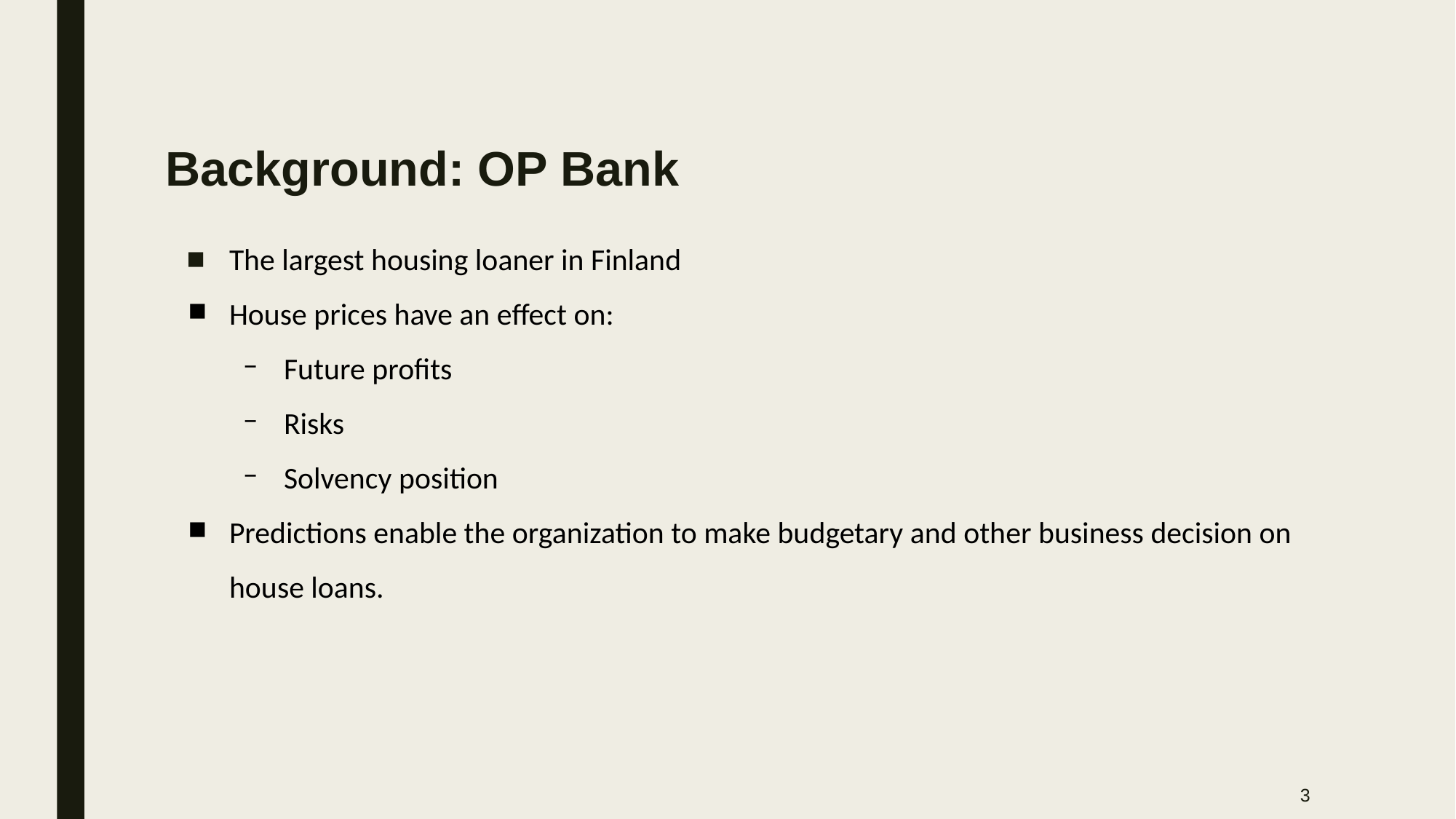

# Background: OP Bank
The largest housing loaner in Finland
House prices have an effect on:
Future profits
Risks
Solvency position
Predictions enable the organization to make budgetary and other business decision on house loans.

3